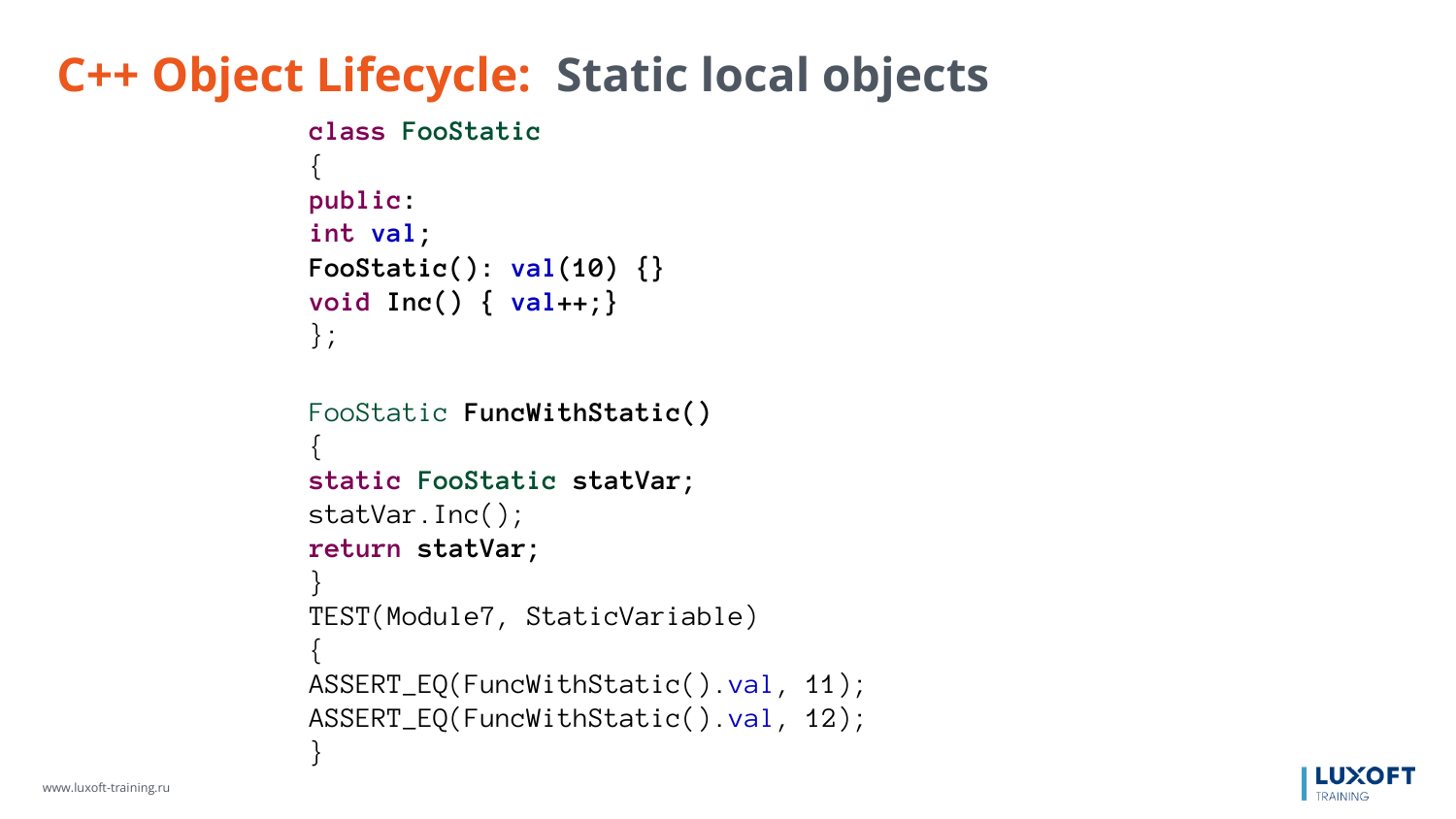

C++ Object Lifecycle:  Static local objects
class FooStatic
{
public:
int val;
FooStatic(): val(10) {}
void Inc() { val++;}
};

FooStatic FuncWithStatic()
{
static FooStatic statVar;
statVar.Inc();
return statVar;
}
TEST(Module7, StaticVariable)
{
ASSERT_EQ(FuncWithStatic().val, 11);
ASSERT_EQ(FuncWithStatic().val, 12);
}